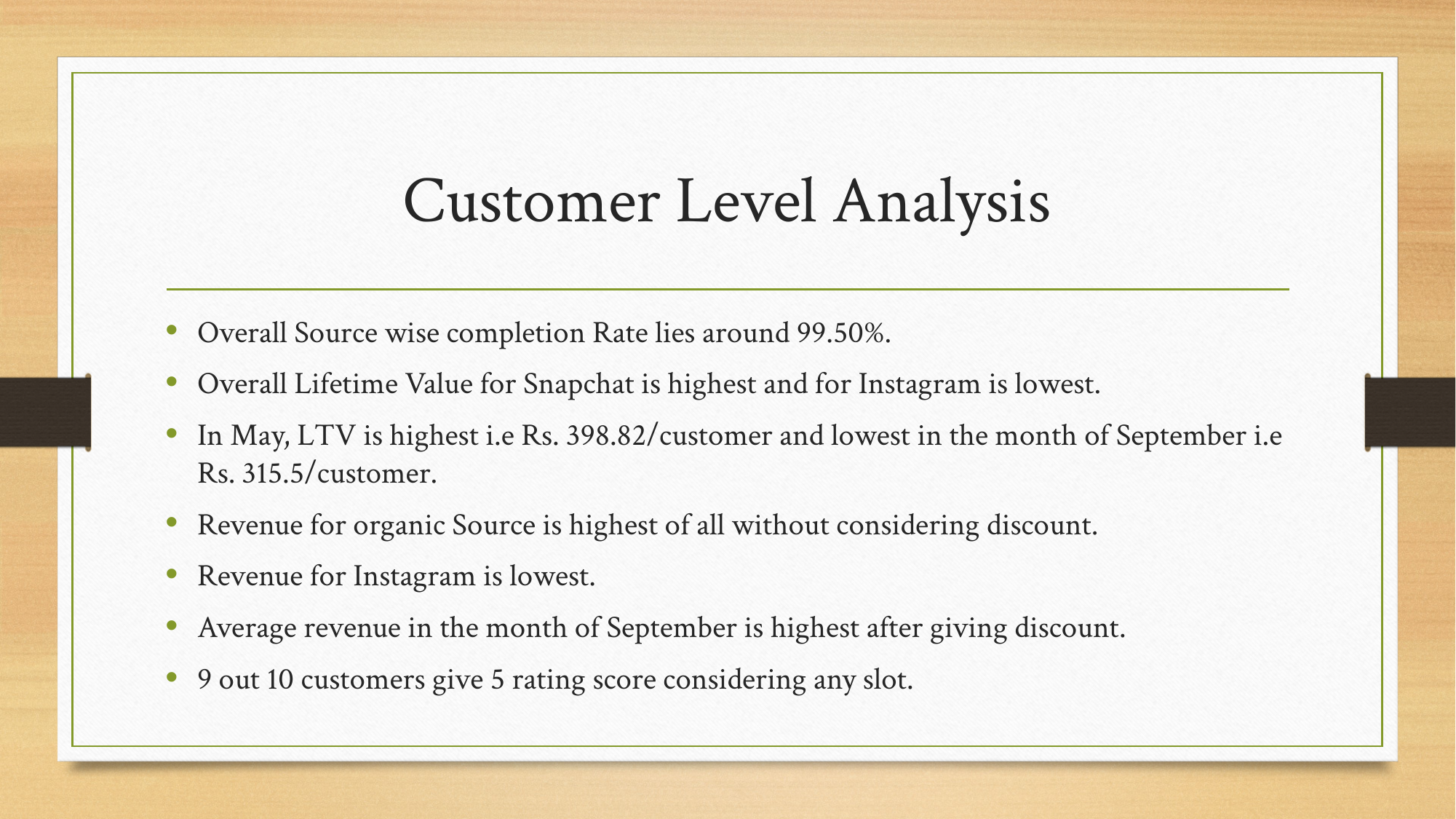

# Customer Level Analysis
Overall Source wise completion Rate lies around 99.50%.
Overall Lifetime Value for Snapchat is highest and for Instagram is lowest.
In May, LTV is highest i.e Rs. 398.82/customer and lowest in the month of September i.e Rs. 315.5/customer.
Revenue for organic Source is highest of all without considering discount.
Revenue for Instagram is lowest.
Average revenue in the month of September is highest after giving discount.
9 out 10 customers give 5 rating score considering any slot.